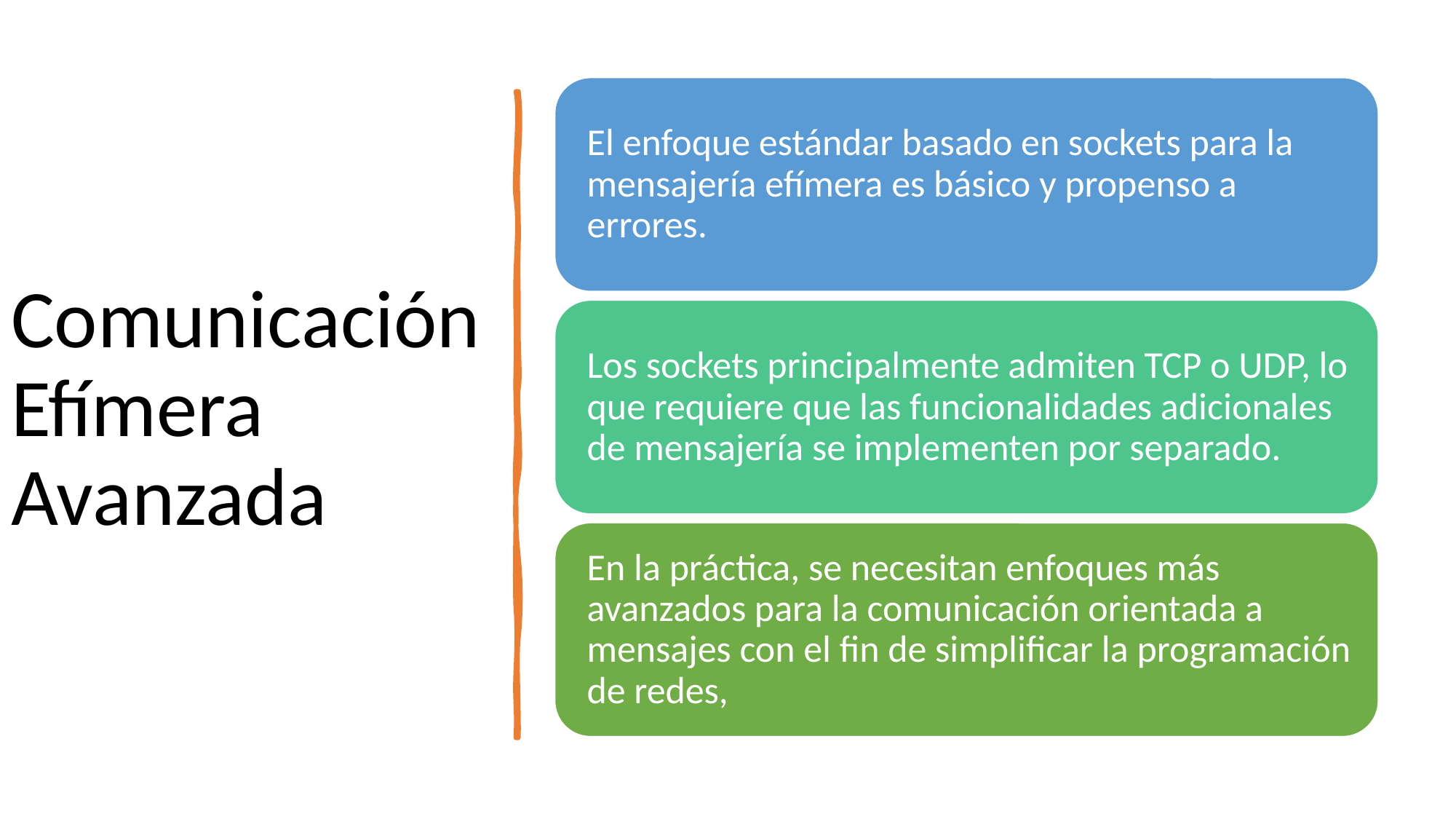

El enfoque estándar basado en sockets para la mensajería efímera es básico y propenso a errores.
Los sockets principalmente admiten TCP o UDP, lo que requiere que las funcionalidades adicionales de mensajería se implementen por separado.
En la práctica, se necesitan enfoques más avanzados para la comunicación orientada a mensajes con el fin de simplificar la programación de redes,
Comunicación Efímera Avanzada